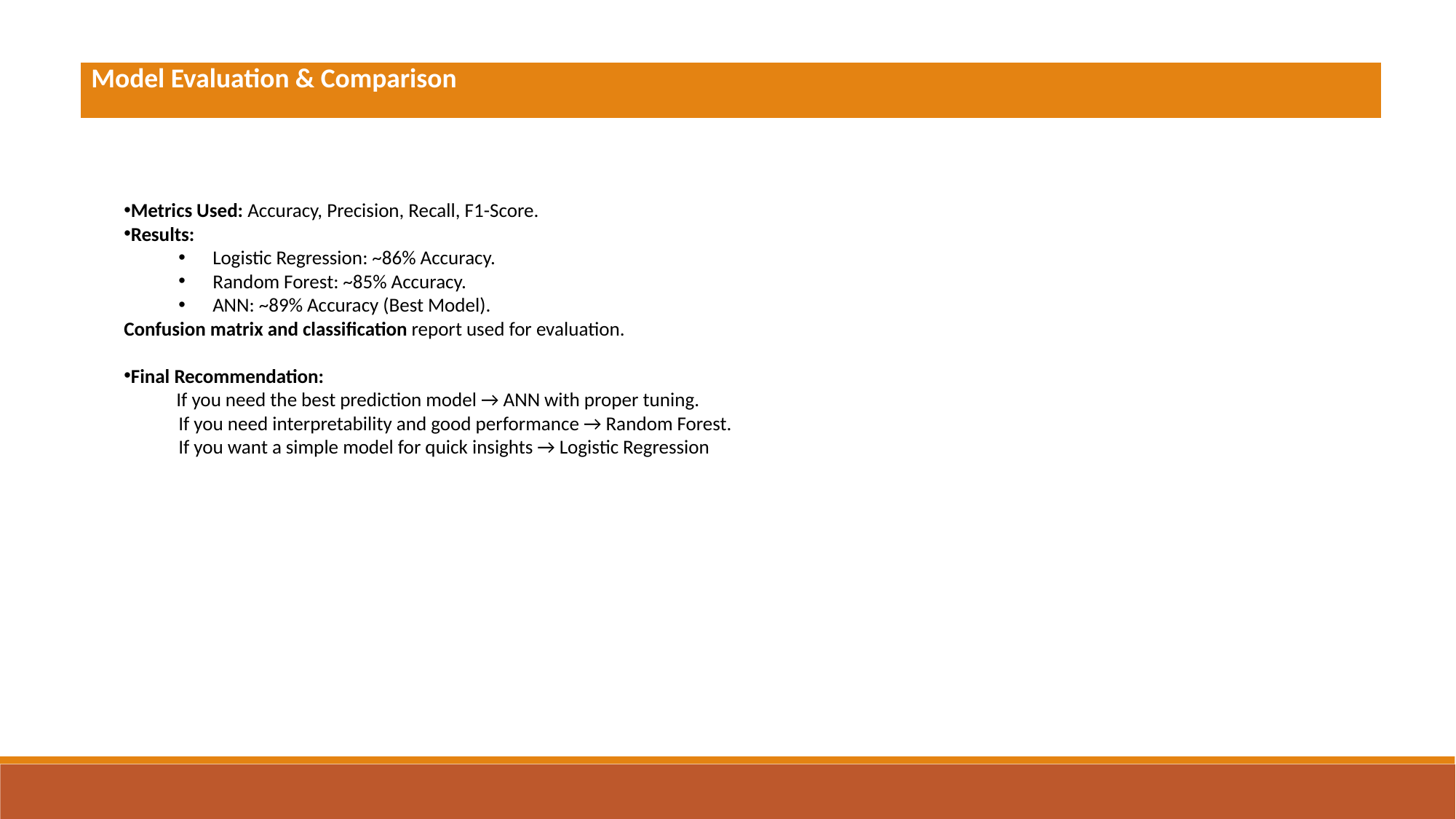

| Model Evaluation & Comparison |
| --- |
Metrics Used: Accuracy, Precision, Recall, F1-Score.
Results:
Logistic Regression: ~86% Accuracy.
Random Forest: ~85% Accuracy.
ANN: ~89% Accuracy (Best Model).
Confusion matrix and classification report used for evaluation.

Final Recommendation:
            If you need the best prediction model → ANN with proper tuning.
If you need interpretability and good performance → Random Forest.
If you want a simple model for quick insights → Logistic Regression